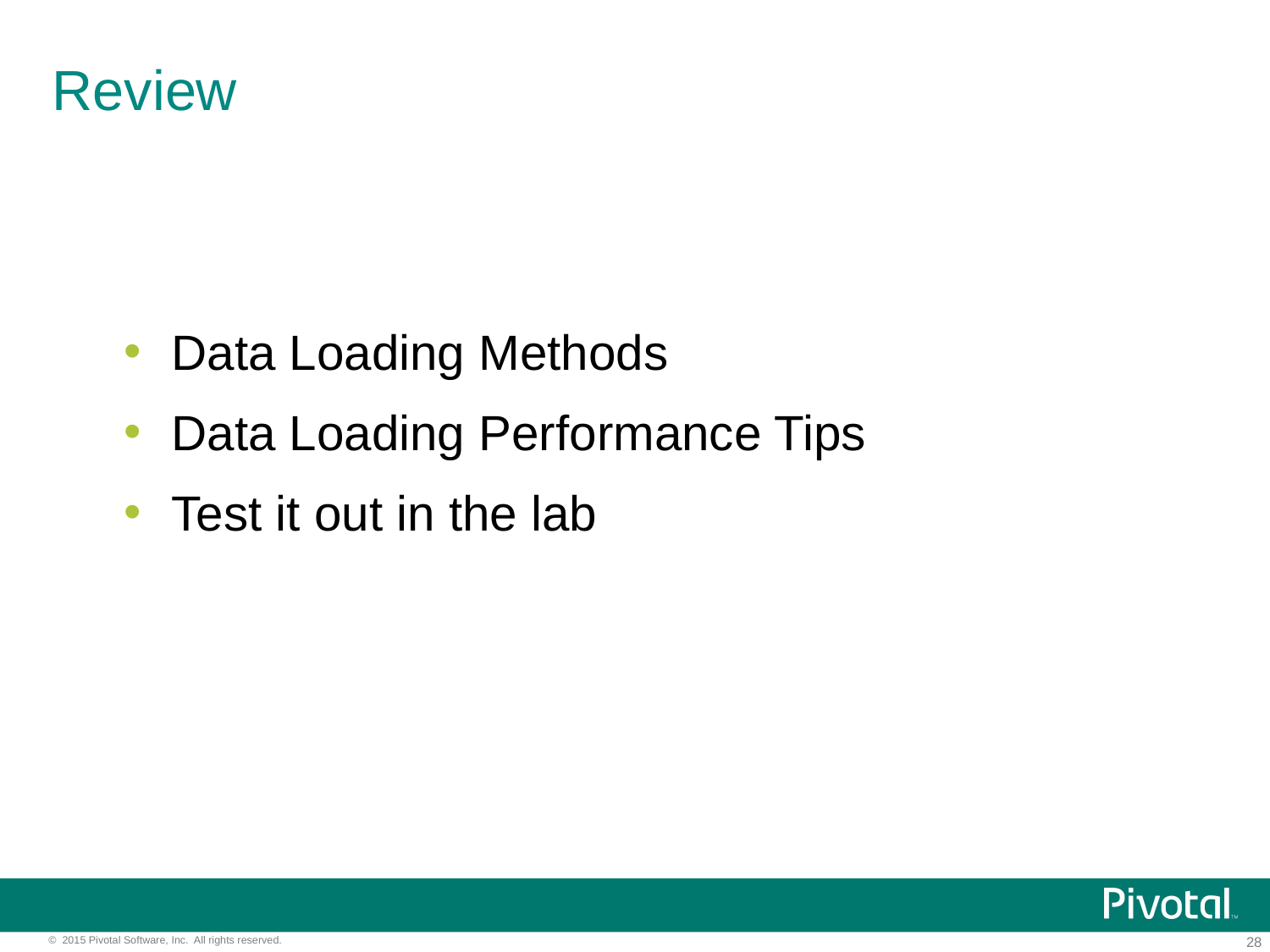

# Review

Data Loading Methods
Data Loading Performance Tips
Test it out in the lab